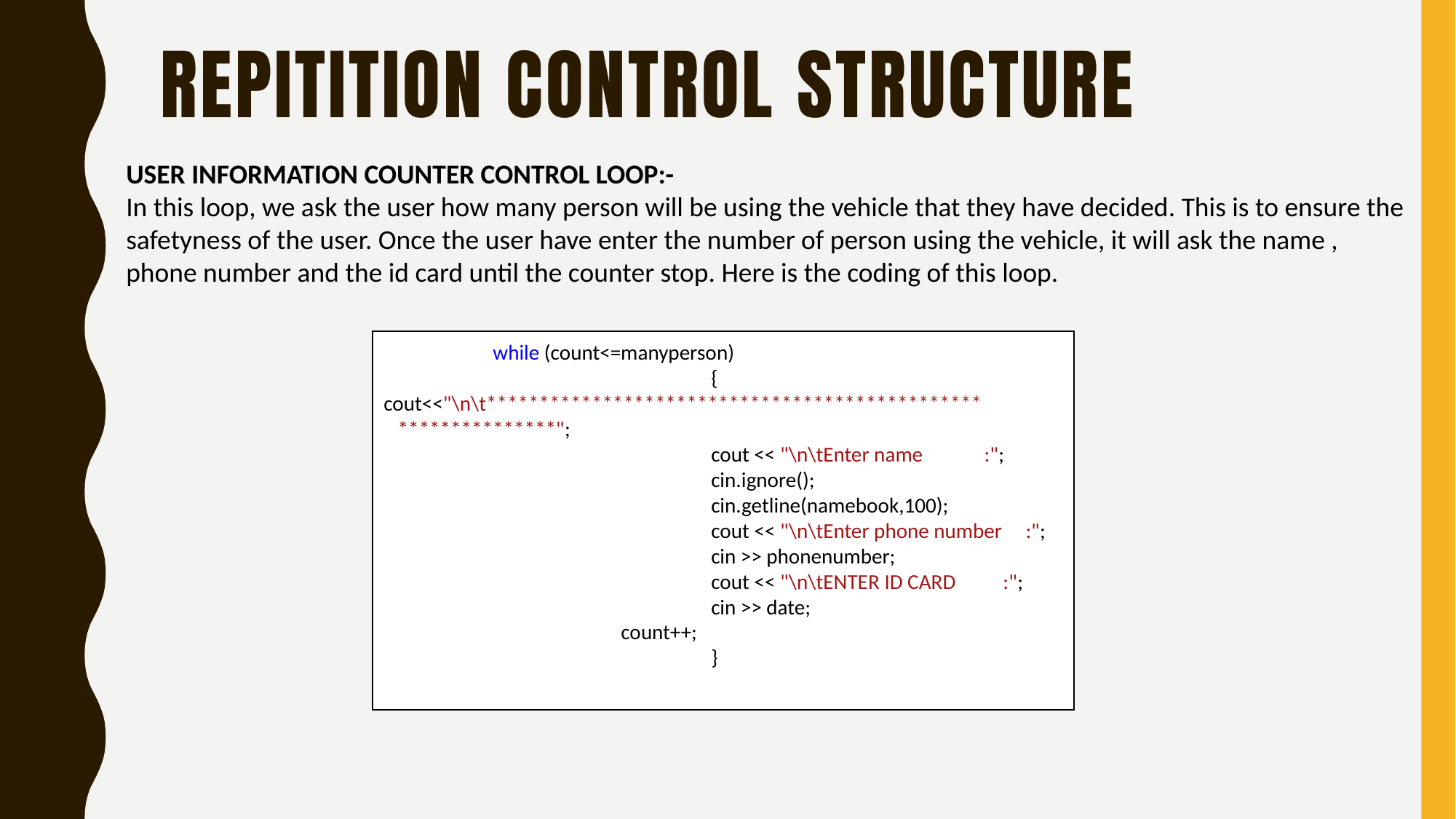

# Repitition control structure
USER INFORMATION COUNTER CONTROL LOOP:-
In this loop, we ask the user how many person will be using the vehicle that they have decided. This is to ensure the safetyness of the user. Once the user have enter the number of person using the vehicle, it will ask the name , phone number and the id card until the counter stop. Here is the coding of this loop.

	while (count<=manyperson)
			{
cout<<"\n\t***********************************************                     ***************";
			cout << "\n\tEnter name             :";
			cin.ignore();
			cin.getline(namebook,100);
			cout << "\n\tEnter phone number     :";
			cin >> phonenumber;
			cout << "\n\tENTER ID CARD          :";
			cin >> date;
		    count++;
			}